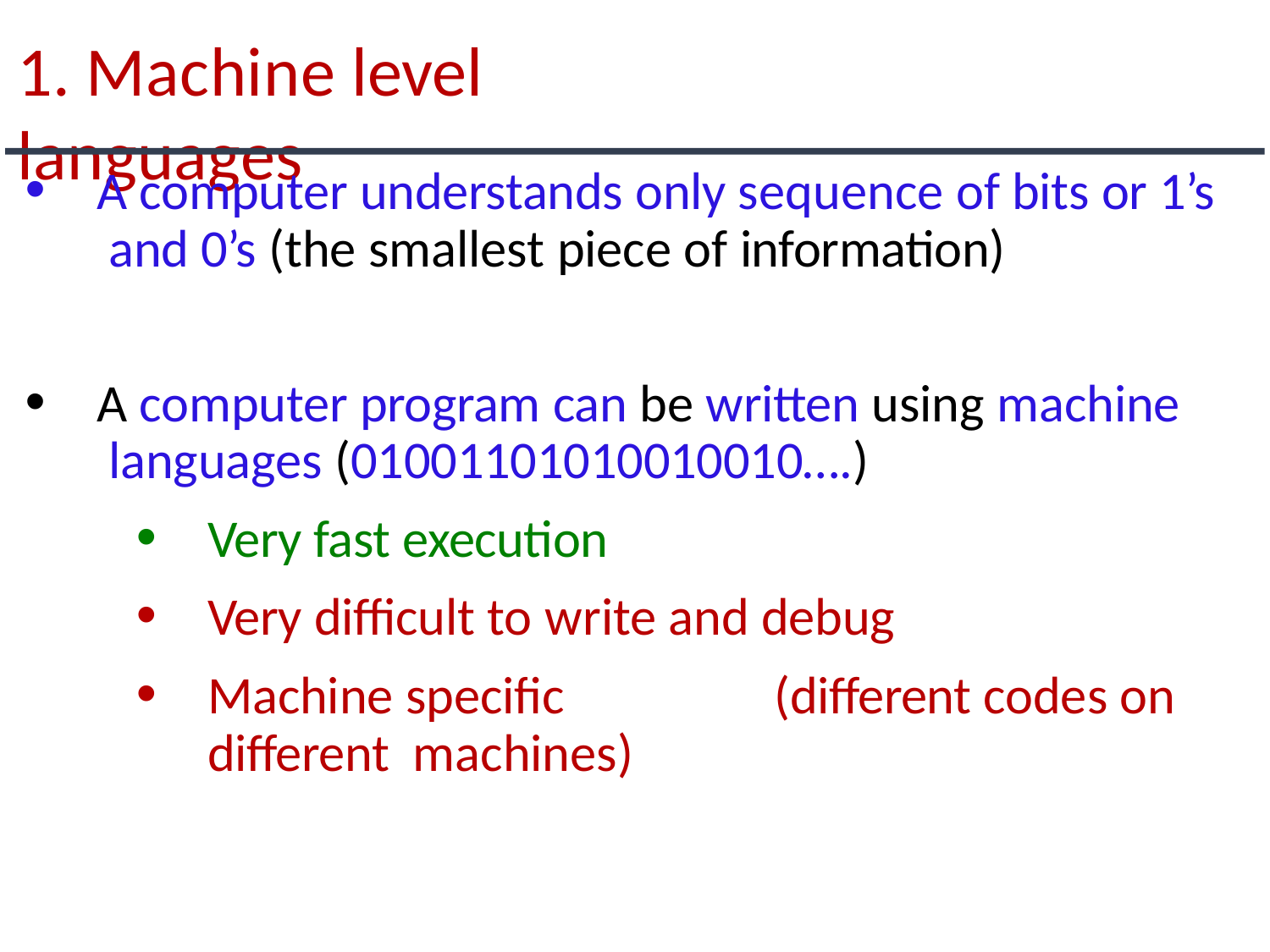

# 1. Machine level languages

A computer understands only sequence of bits or 1’s  and 0’s (the smallest piece of information)

A computer program can be written using machine  languages (01001101010010010….)
Very fast execution
Very difficult to write and debug
Machine specific	(different codes on different  machines)